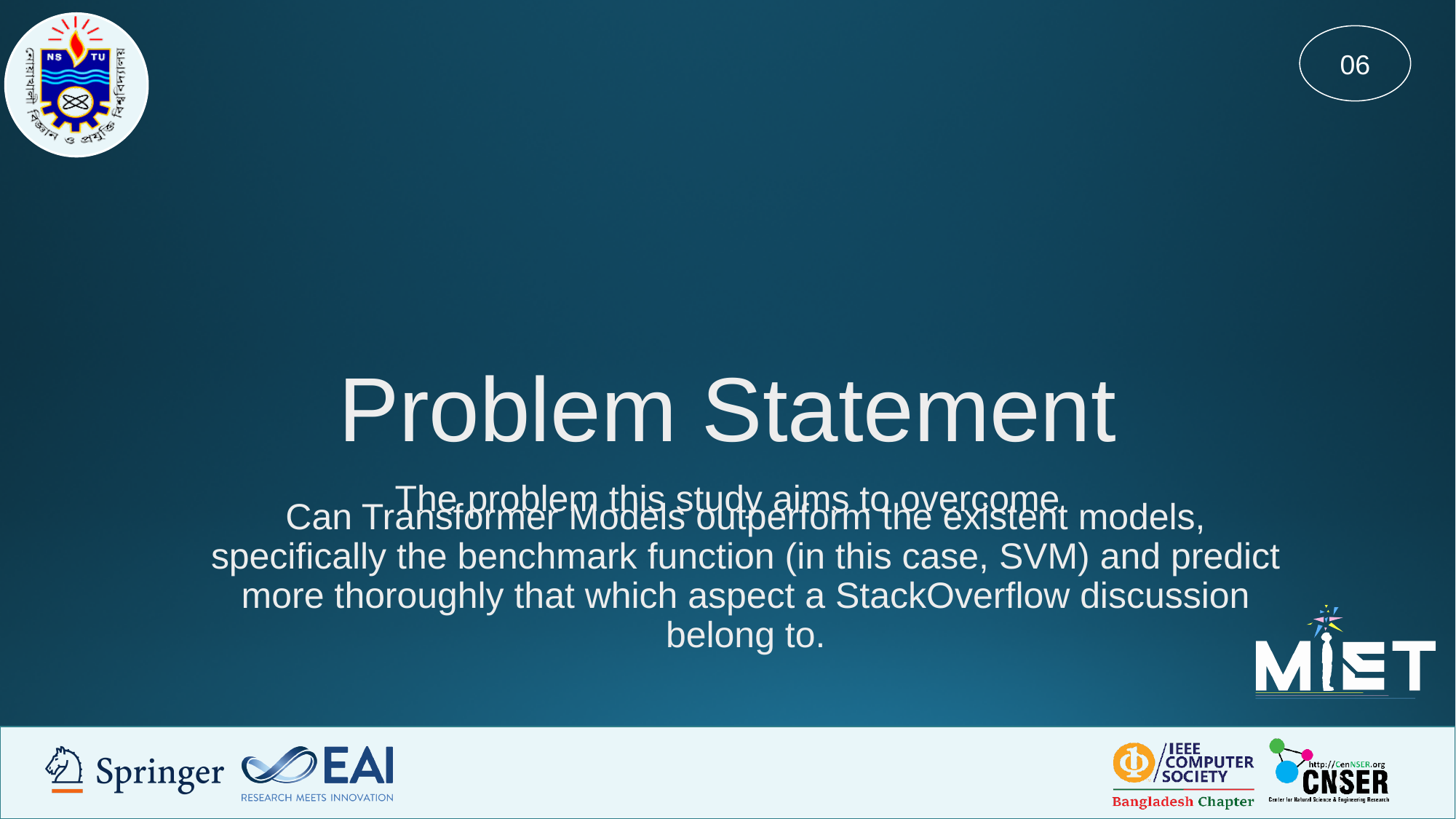

06
# Problem Statement
The problem this study aims to overcome
Can Transformer Models outperform the existent models, specifically the benchmark function (in this case, SVM) and predict more thoroughly that which aspect a StackOverflow discussion belong to.
6